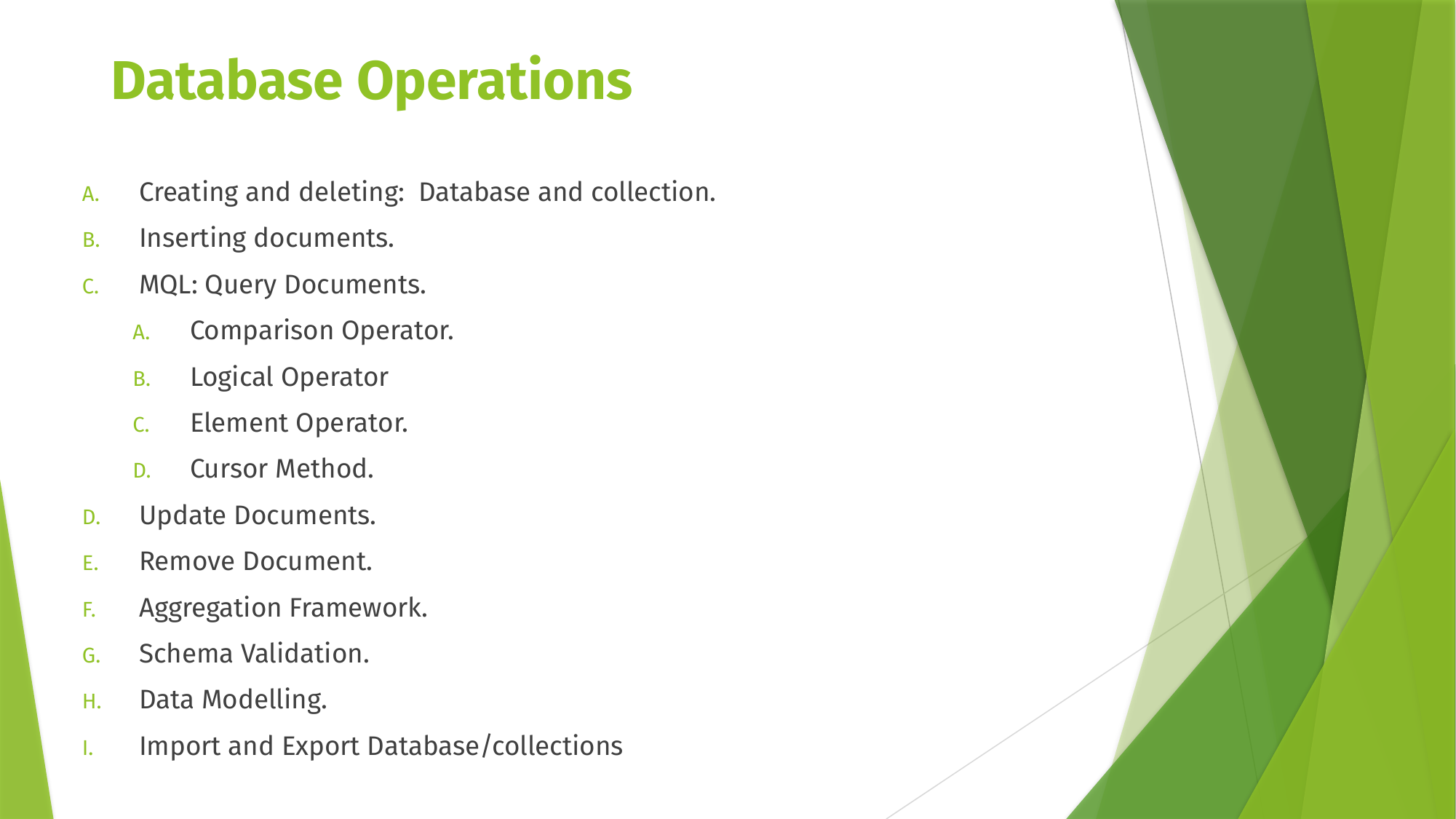

# Database Operations
Creating and deleting:  Database and collection.
Inserting documents.
MQL: Query Documents.
Comparison Operator.
Logical Operator
Element Operator.
Cursor Method.
Update Documents.
Remove Document.
Aggregation Framework.
Schema Validation.
Data Modelling.
Import and Export Database/collections